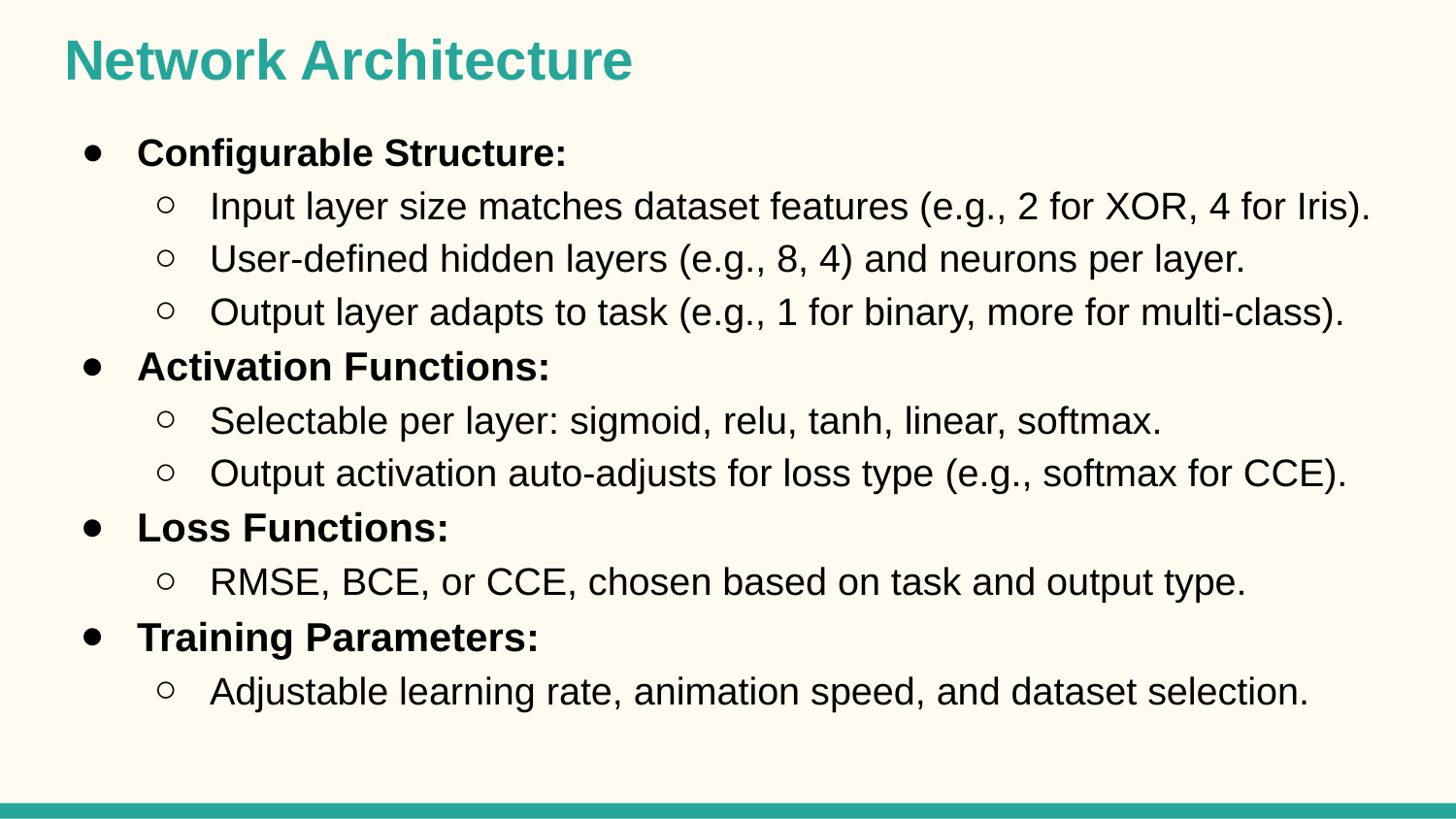

# Network Architecture
Configurable Structure:
Input layer size matches dataset features (e.g., 2 for XOR, 4 for Iris).
User-defined hidden layers (e.g., 8, 4) and neurons per layer.
Output layer adapts to task (e.g., 1 for binary, more for multi-class).
Activation Functions:
Selectable per layer: sigmoid, relu, tanh, linear, softmax.
Output activation auto-adjusts for loss type (e.g., softmax for CCE).
Loss Functions:
RMSE, BCE, or CCE, chosen based on task and output type.
Training Parameters:
Adjustable learning rate, animation speed, and dataset selection.